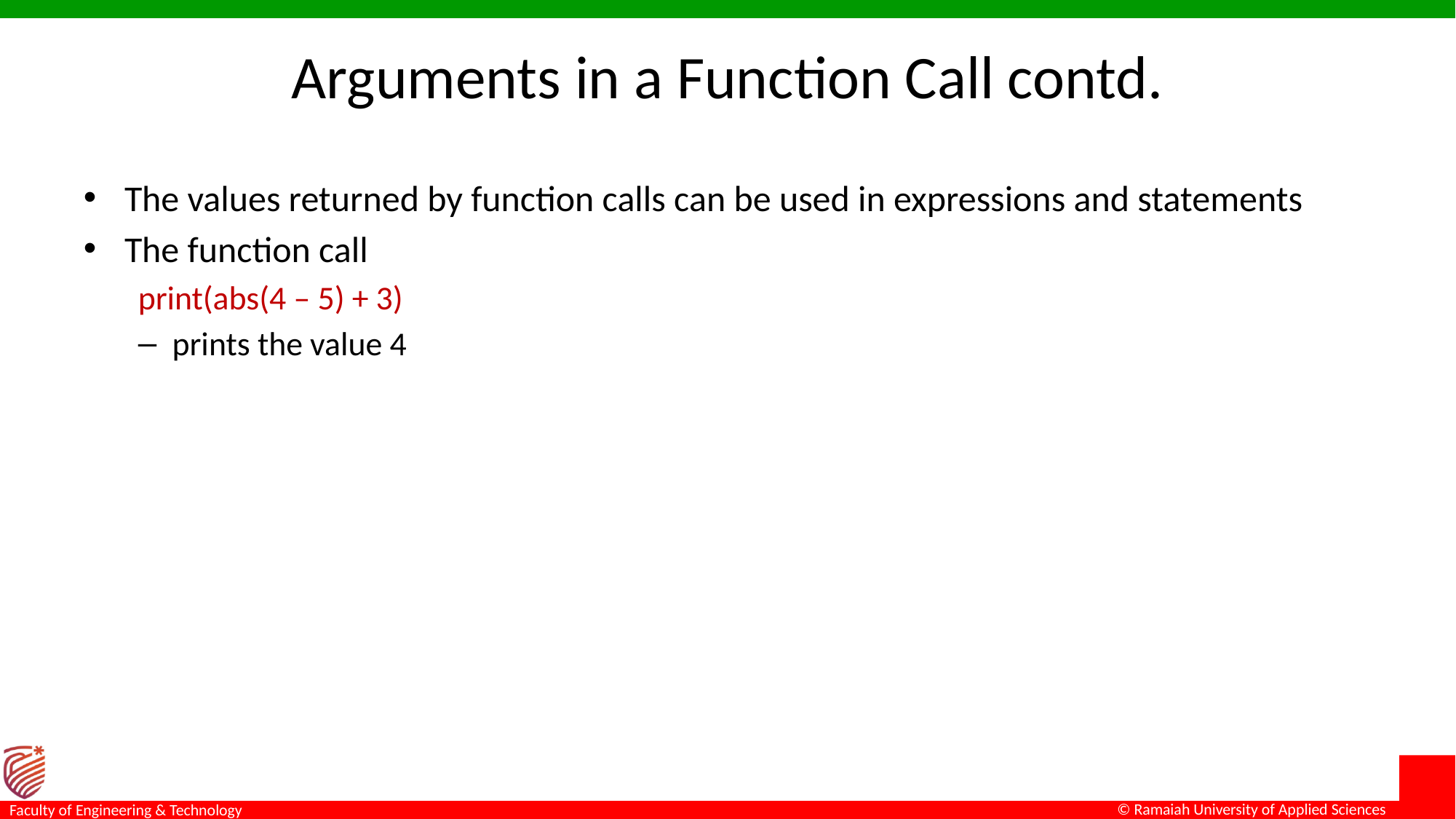

# Arguments in a Function Call contd.
The values returned by function calls can be used in expressions and statements
The function call
print(abs(4 – 5) + 3)
prints the value 4